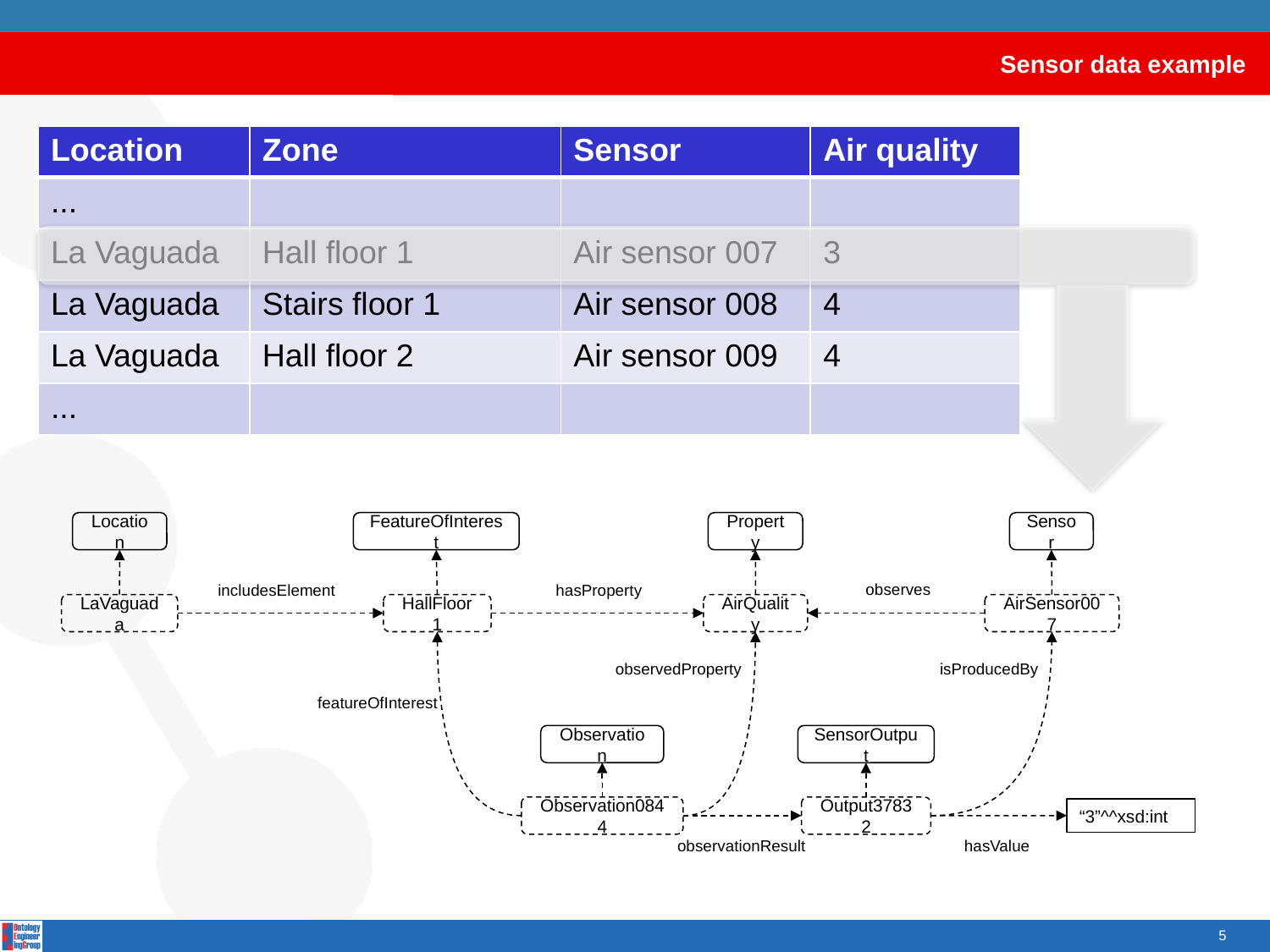

# Sensor data example
| Location | Zone | Sensor | Air quality |
| --- | --- | --- | --- |
| ... |  |  |  |
| La Vaguada | Hall floor 1 | Air sensor 007 | 3 |
| La Vaguada | Stairs floor 1 | Air sensor 008 | 4 |
| La Vaguada | Hall floor 2 | Air sensor 009 | 4 |
| ... |  |  |  |

Location
FeatureOfInterest
Property
Sensor
observes
includesElement
hasProperty
LaVaguada
HallFloor1
AirQuality
AirSensor007
observedProperty
isProducedBy
featureOfInterest
SensorOutput
Observation
Observation0844
Output37832
“3”^^xsd:int
observationResult
hasValue
5